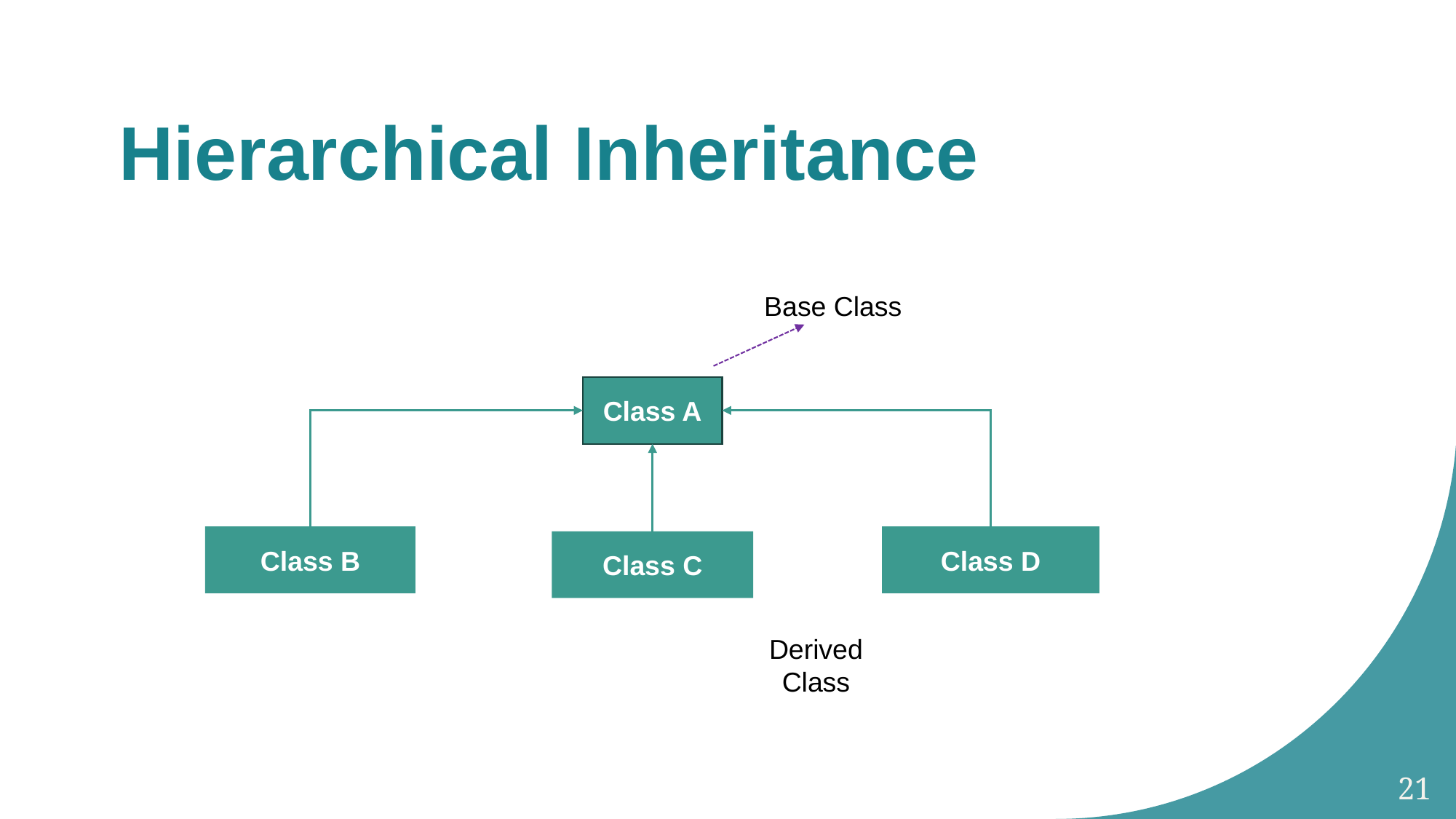

# Hierarchical Inheritance

Base Class
Class A
Class B
Class D
Class C
Derived Class
21